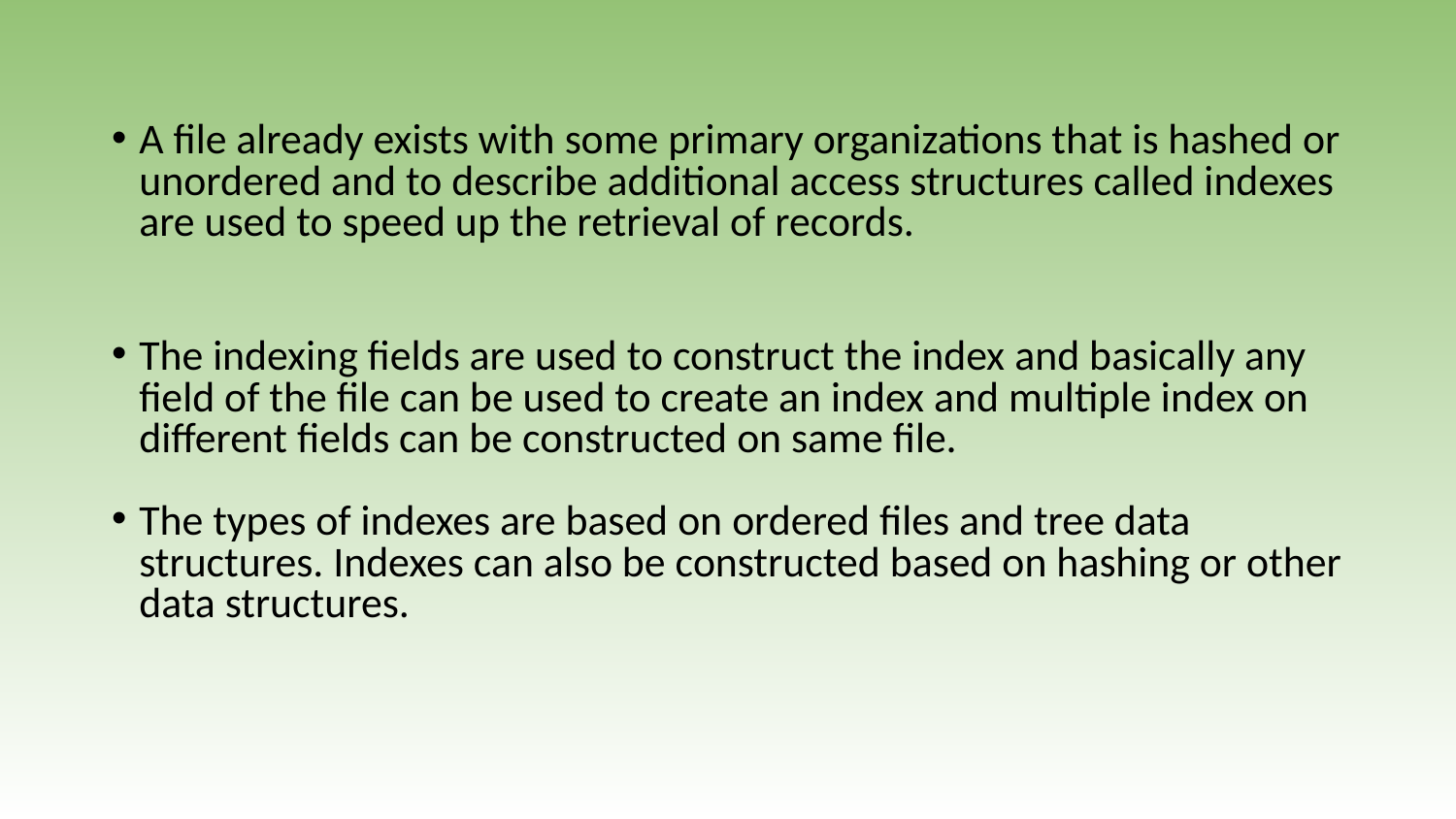

A file already exists with some primary organizations that is hashed or unordered and to describe additional access structures called indexes are used to speed up the retrieval of records.
The indexing fields are used to construct the index and basically any field of the file can be used to create an index and multiple index on different fields can be constructed on same file.
The types of indexes are based on ordered files and tree data structures. Indexes can also be constructed based on hashing or other data structures.